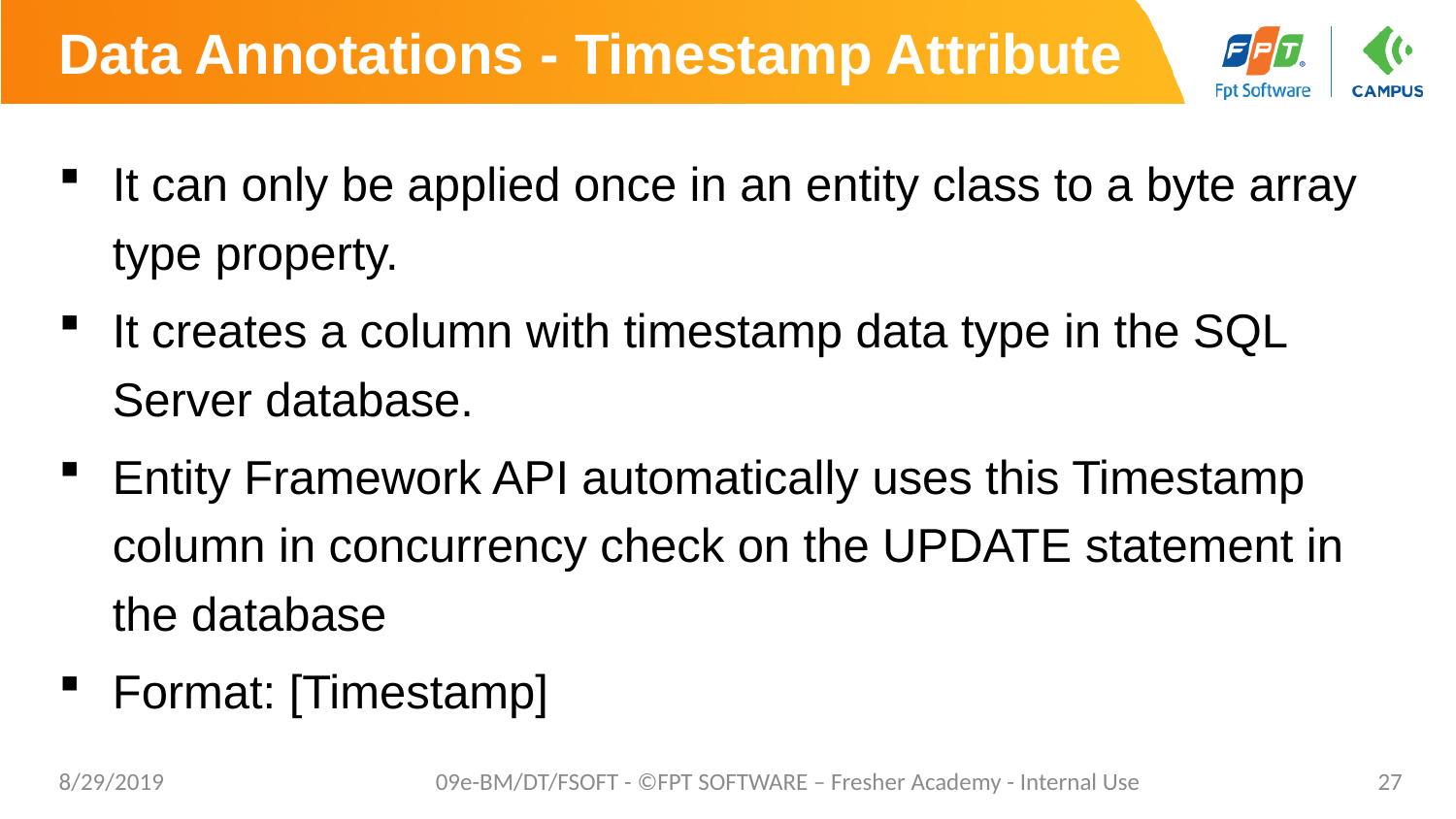

# Data Annotations - Timestamp Attribute
It can only be applied once in an entity class to a byte array type property.
It creates a column with timestamp data type in the SQL Server database.
Entity Framework API automatically uses this Timestamp column in concurrency check on the UPDATE statement in the database
Format: [Timestamp]
8/29/2019
09e-BM/DT/FSOFT - ©FPT SOFTWARE – Fresher Academy - Internal Use
27